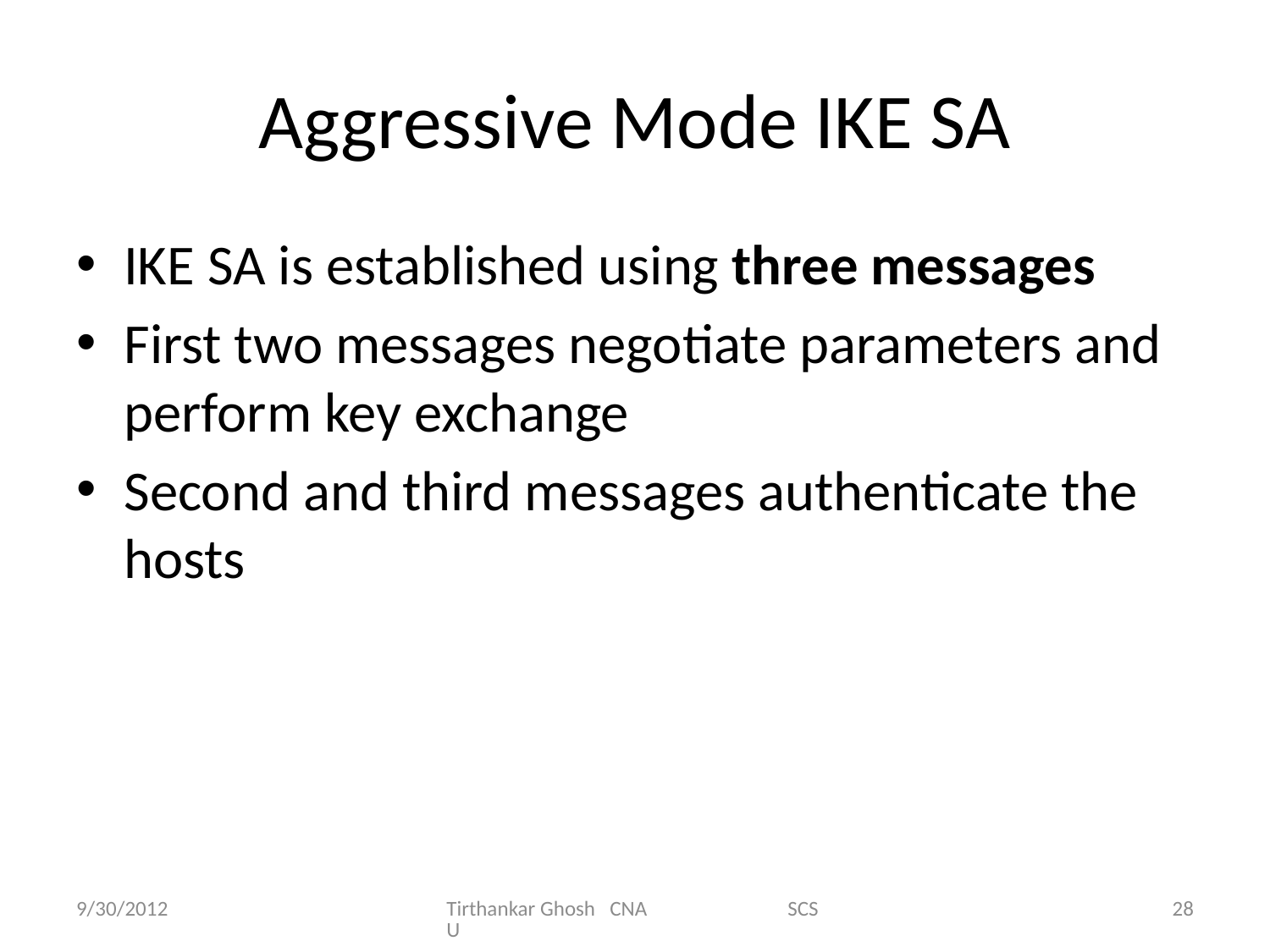

# Aggressive Mode IKE SA
IKE SA is established using three messages
First two messages negotiate parameters and perform key exchange
Second and third messages authenticate the hosts
9/30/2012
Tirthankar Ghosh   CNA                             SCSU
28